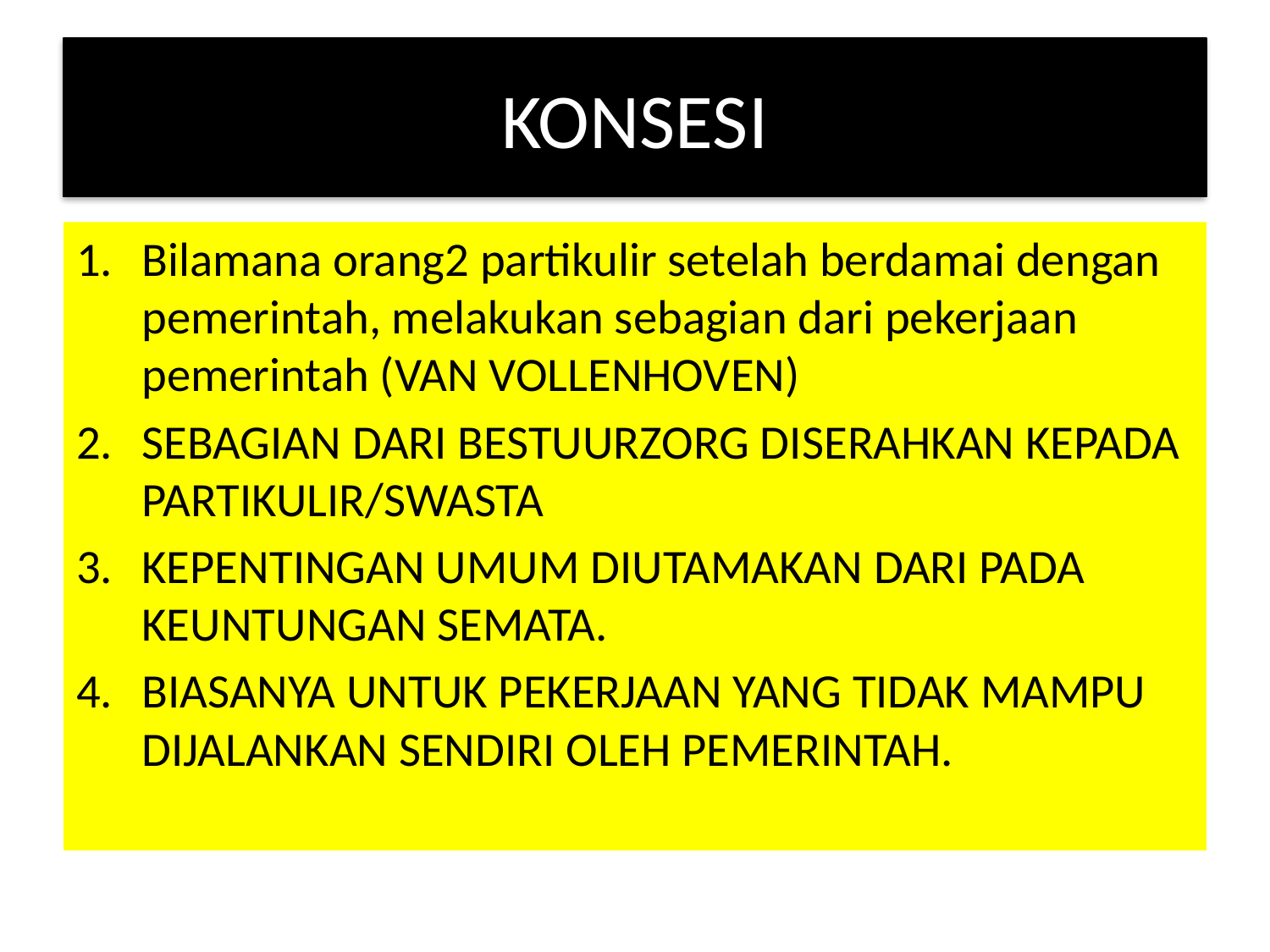

# KONSESI
Bilamana orang2 partikulir setelah berdamai dengan pemerintah, melakukan sebagian dari pekerjaan pemerintah (VAN VOLLENHOVEN)
SEBAGIAN DARI BESTUURZORG DISERAHKAN KEPADA PARTIKULIR/SWASTA
KEPENTINGAN UMUM DIUTAMAKAN DARI PADA KEUNTUNGAN SEMATA.
BIASANYA UNTUK PEKERJAAN YANG TIDAK MAMPU DIJALANKAN SENDIRI OLEH PEMERINTAH.